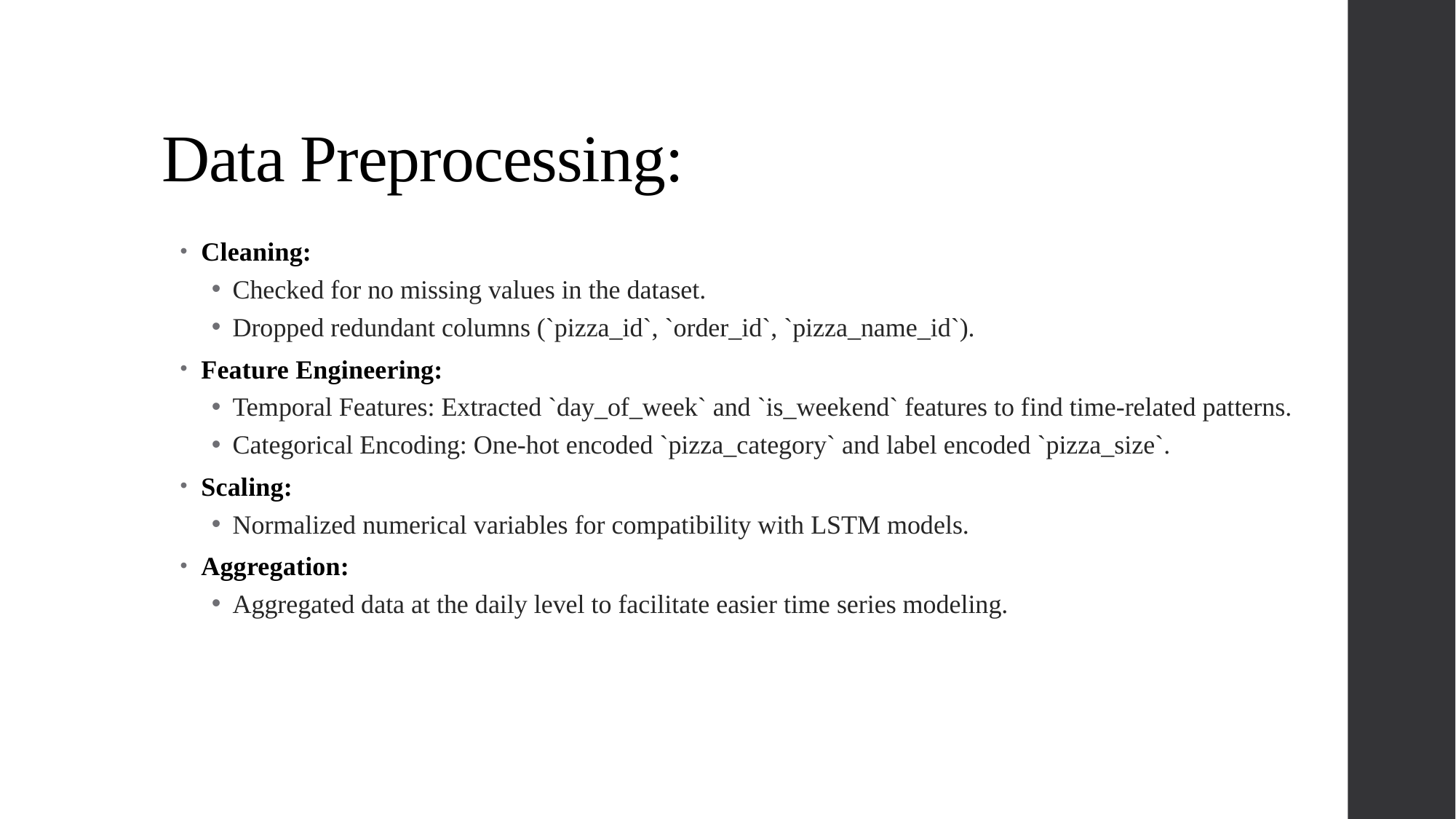

# Data Preprocessing:
Cleaning:
Checked for no missing values in the dataset.
Dropped redundant columns (`pizza_id`, `order_id`, `pizza_name_id`).
Feature Engineering:
Temporal Features: Extracted `day_of_week` and `is_weekend` features to find time-related patterns.
Categorical Encoding: One-hot encoded `pizza_category` and label encoded `pizza_size`.
Scaling:
Normalized numerical variables for compatibility with LSTM models.
Aggregation:
Aggregated data at the daily level to facilitate easier time series modeling.